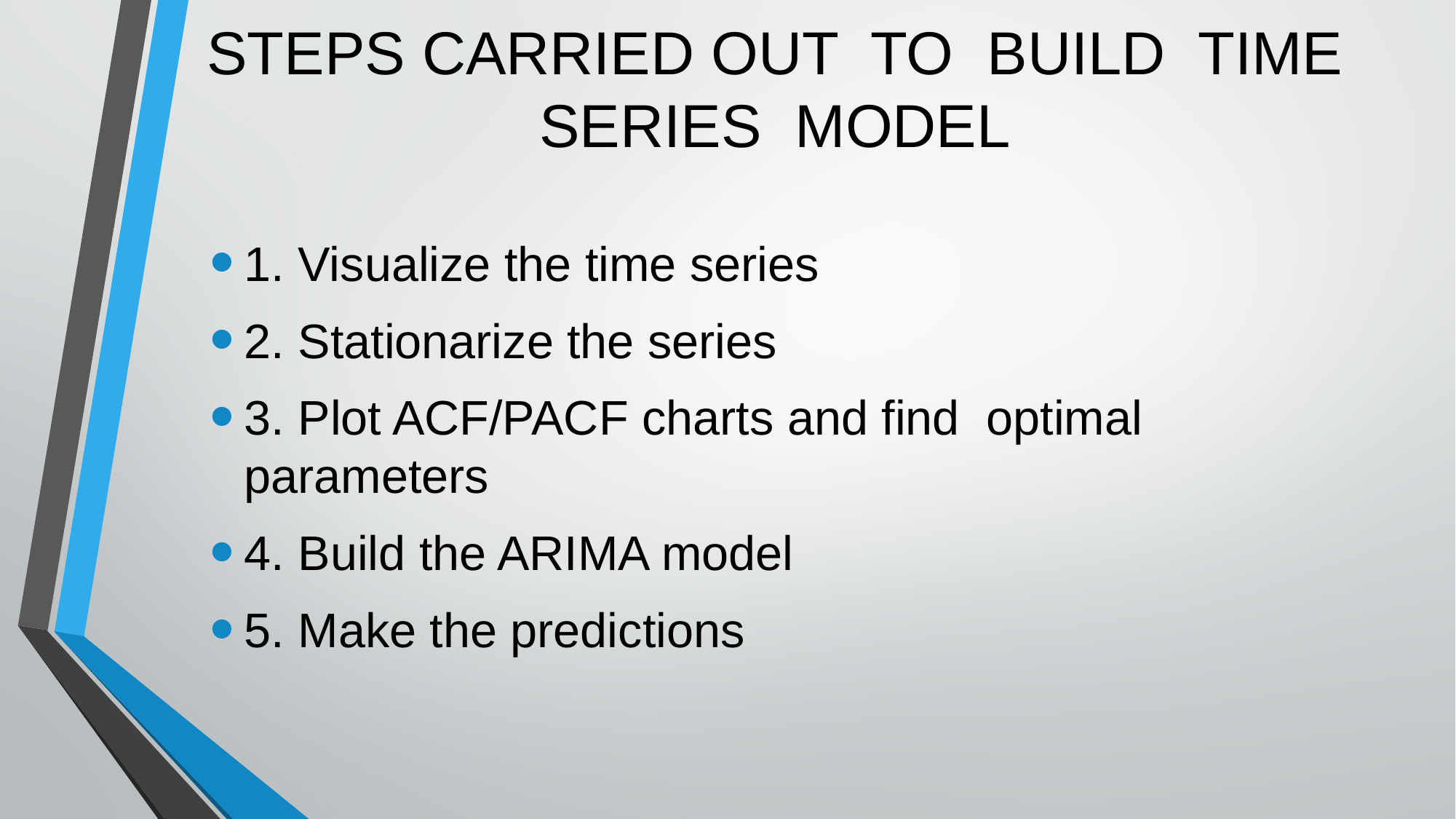

# STEPS CARRIED OUT  TO  BUILD  TIME SERIES  MODEL
1. Visualize the time series
2. Stationarize the series
3. Plot ACF/PACF charts and find  optimal parameters
4. Build the ARIMA model
5. Make the predictions